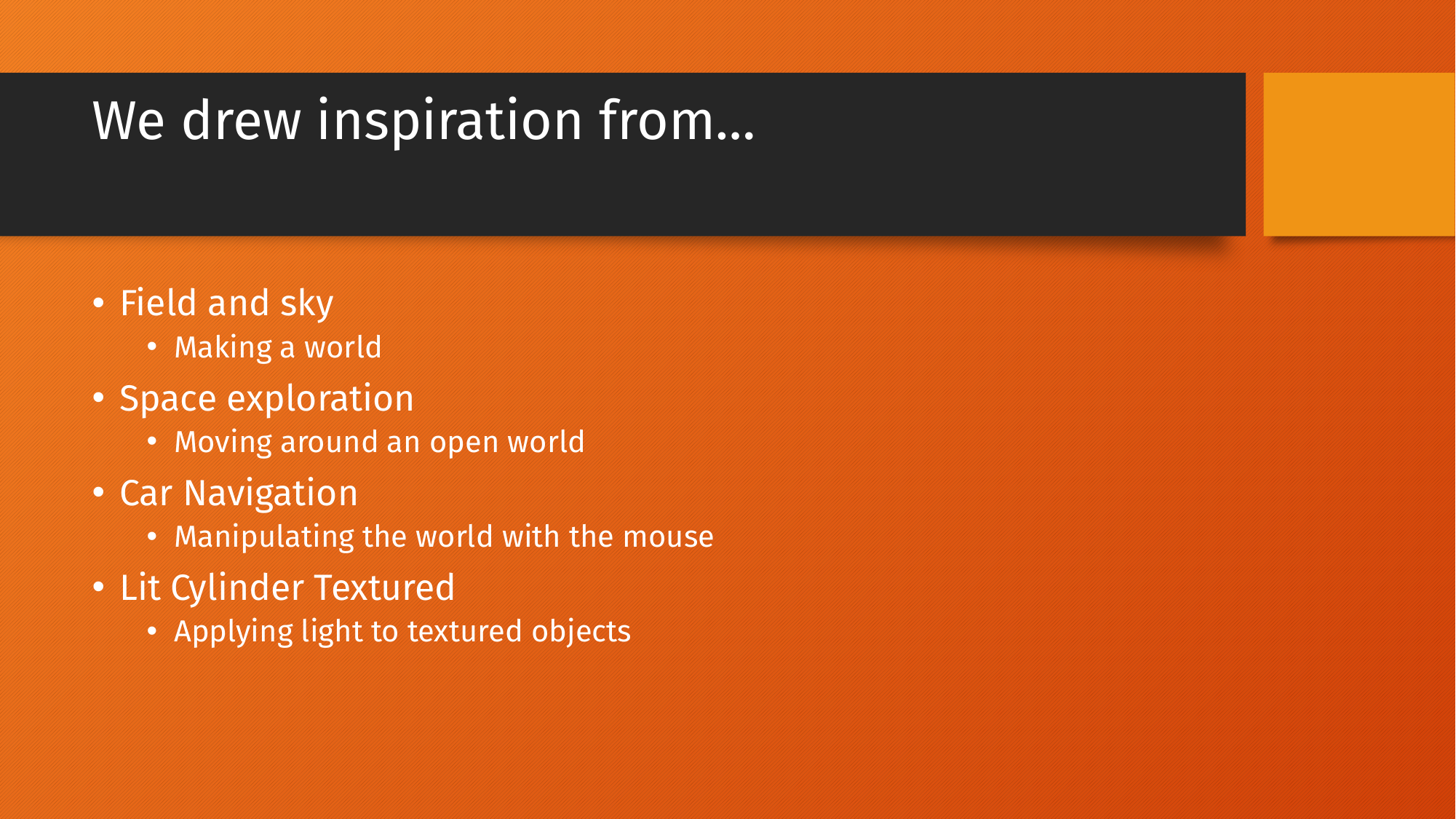

# We drew inspiration from…
Field and sky
Making a world
Space exploration
Moving around an open world
Car Navigation
Manipulating the world with the mouse
Lit Cylinder Textured
Applying light to textured objects